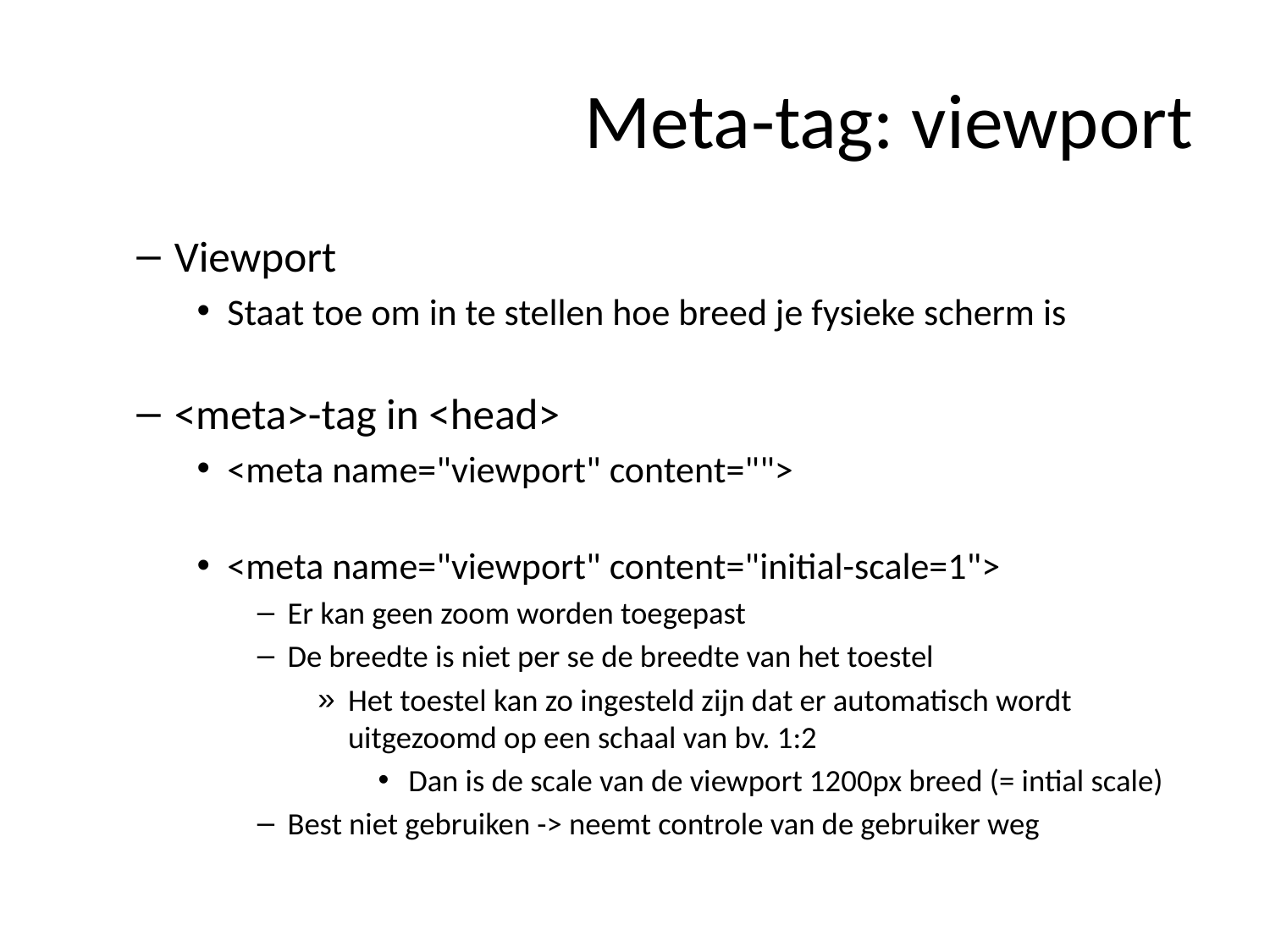

# Meta-tag: viewport
Viewport
Staat toe om in te stellen hoe breed je fysieke scherm is
<meta>-tag in <head>
<meta name="viewport" content="">
<meta name="viewport" content="initial-scale=1">
Er kan geen zoom worden toegepast
De breedte is niet per se de breedte van het toestel
Het toestel kan zo ingesteld zijn dat er automatisch wordt uitgezoomd op een schaal van bv. 1:2
Dan is de scale van de viewport 1200px breed (= intial scale)
Best niet gebruiken -> neemt controle van de gebruiker weg